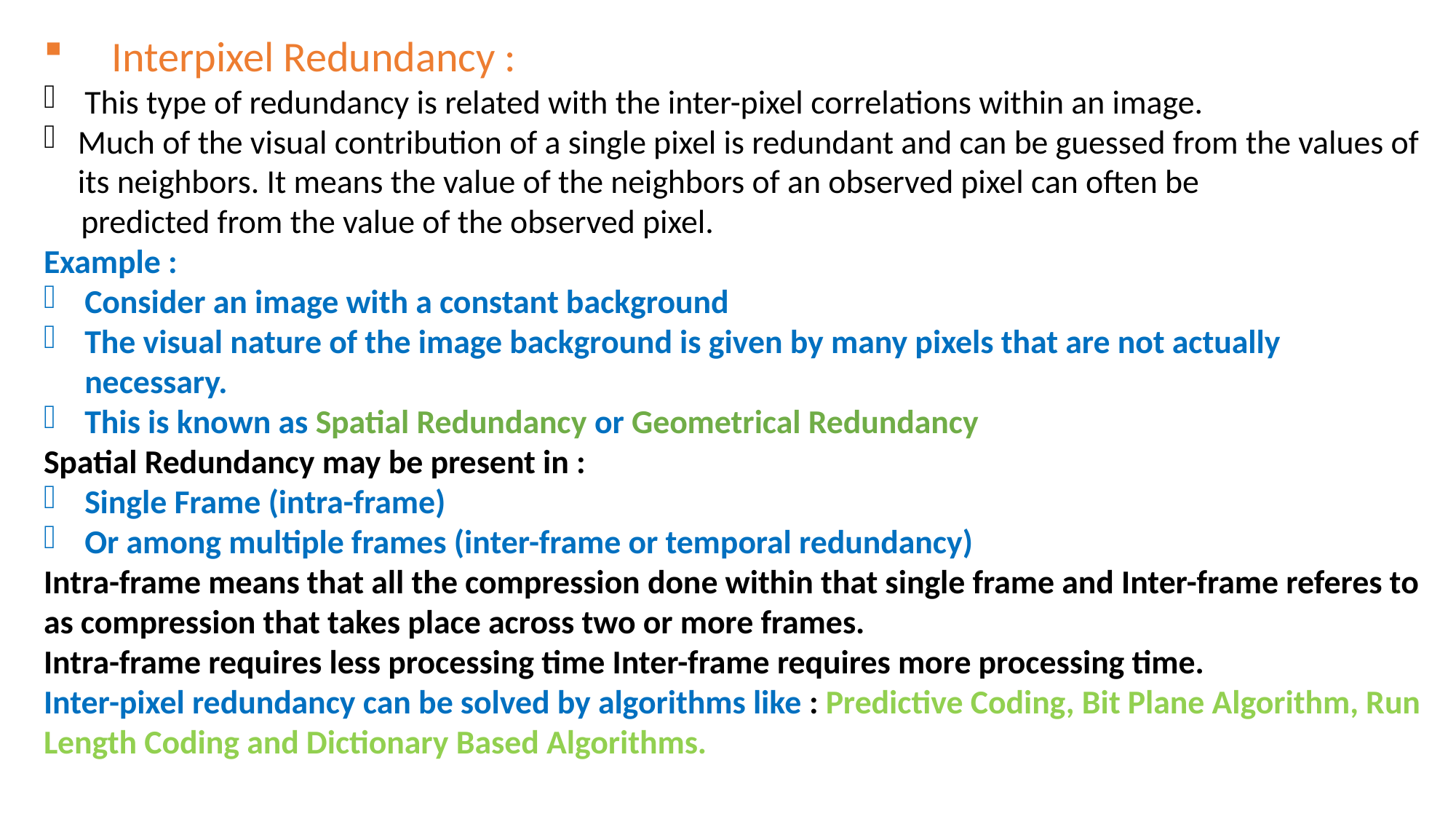

Interpixel Redundancy :
This type of redundancy is related with the inter-pixel correlations within an image.
Much of the visual contribution of a single pixel is redundant and can be guessed from the values of its neighbors. It means the value of the neighbors of an observed pixel can often be
     predicted from the value of the observed pixel.
Example :
Consider an image with a constant background
The visual nature of the image background is given by many pixels that are not actually necessary.
This is known as Spatial Redundancy or Geometrical Redundancy
Spatial Redundancy may be present in :
Single Frame (intra-frame)
Or among multiple frames (inter-frame or temporal redundancy)
Intra-frame means that all the compression done within that single frame and Inter-frame referes to as compression that takes place across two or more frames.
Intra-frame requires less processing time Inter-frame requires more processing time.
Inter-pixel redundancy can be solved by algorithms like : Predictive Coding, Bit Plane Algorithm, Run Length Coding and Dictionary Based Algorithms.